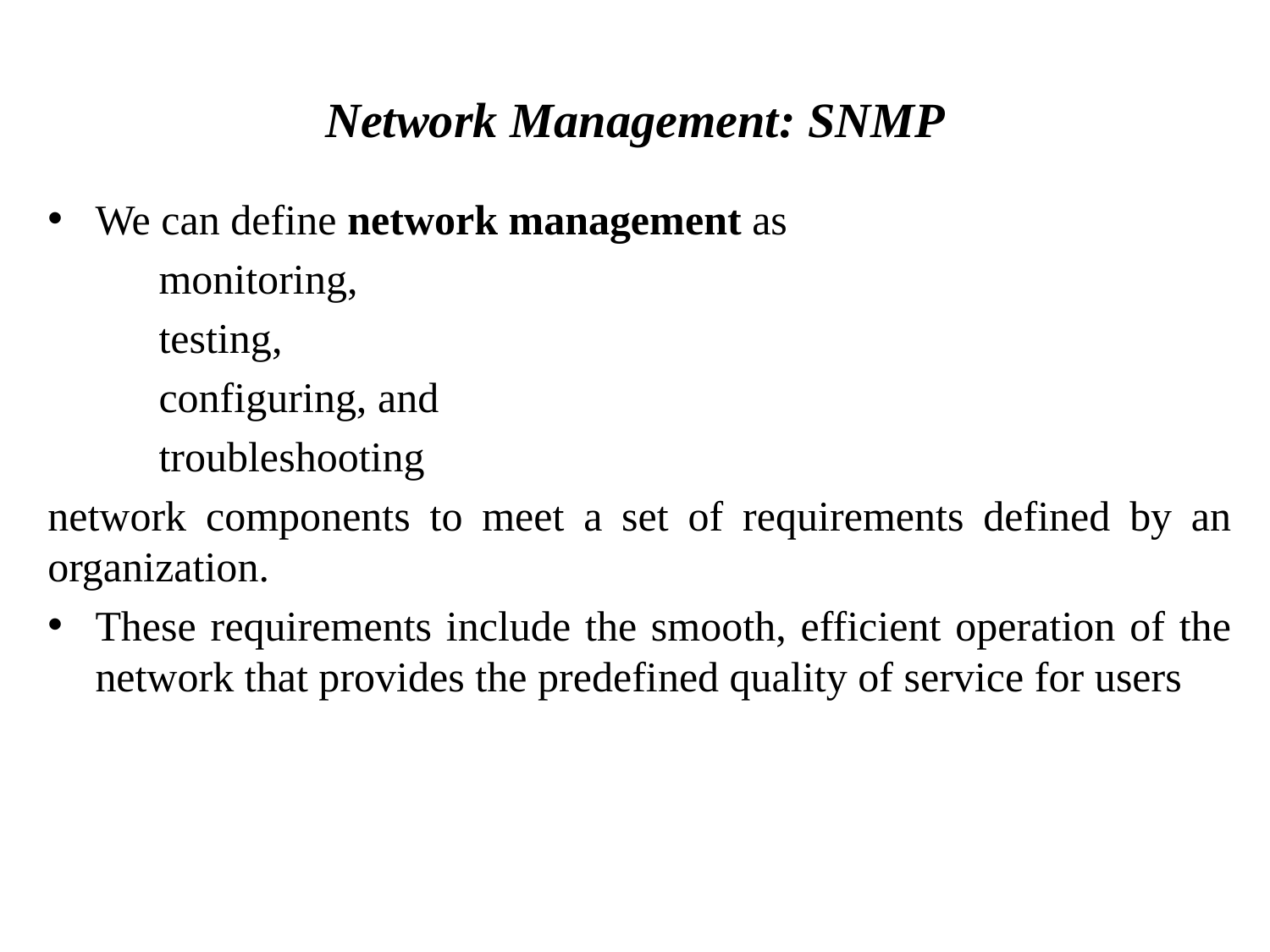

# Network Management: SNMP
We can define network management as
monitoring,
testing,
configuring, and
troubleshooting
network components to meet a set of requirements defined by an organization.
These requirements include the smooth, efficient operation of the network that provides the predefined quality of service for users